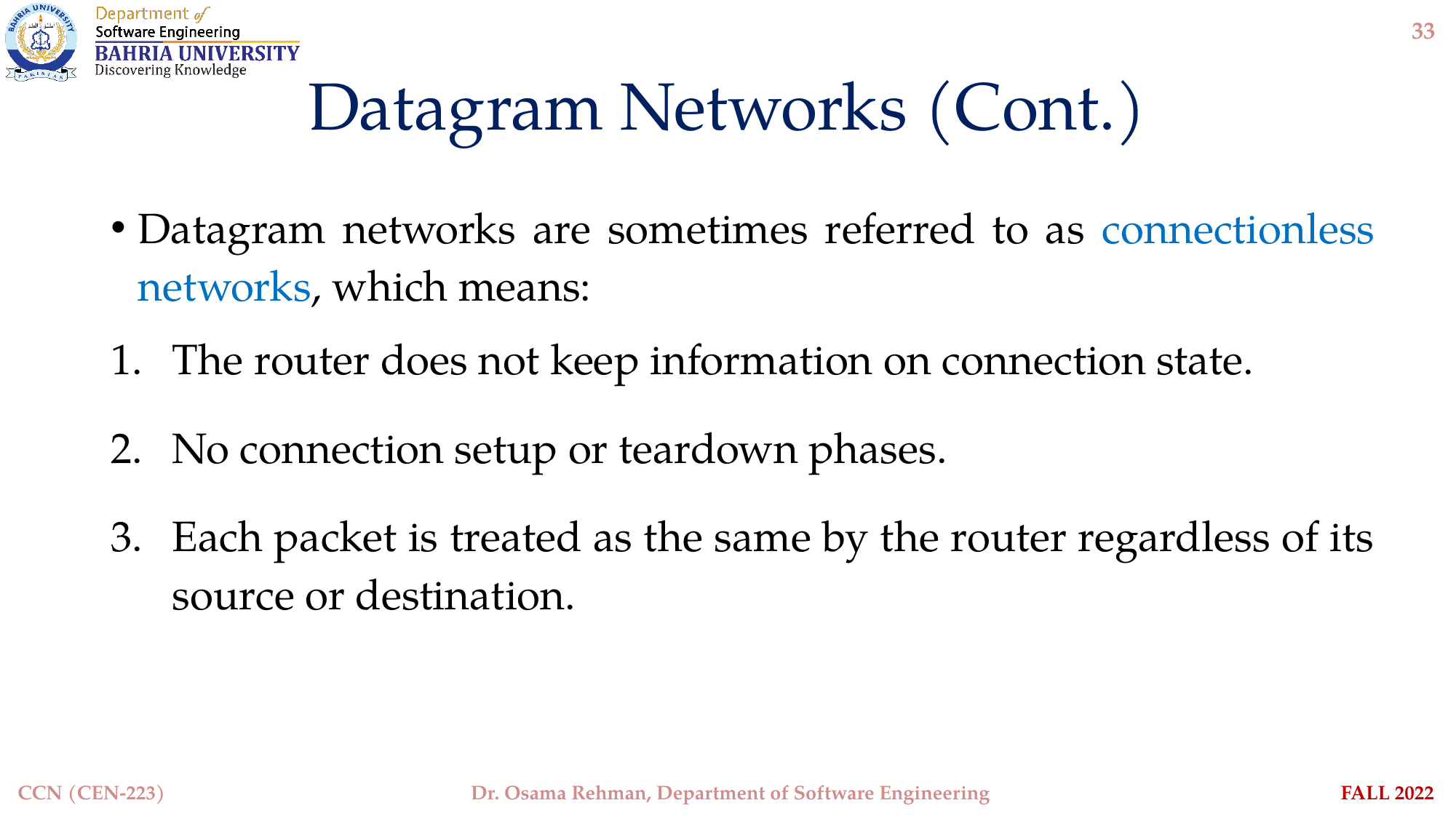

33
# Datagram Networks (Cont.)
Datagram networks are sometimes referred to as connectionless networks, which means:
The router does not keep information on connection state.
No connection setup or teardown phases.
Each packet is treated as the same by the router regardless of its source or destination.
CCN (CEN-223)
Dr. Osama Rehman, Department of Software Engineering